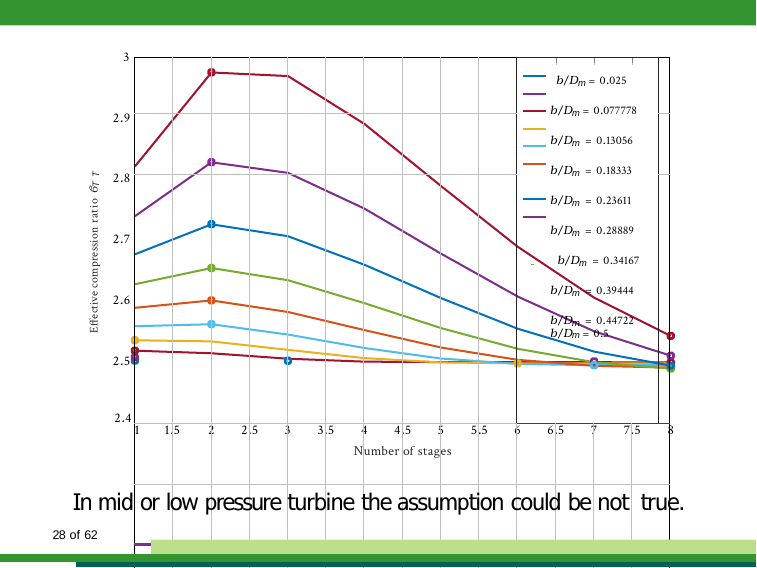

3
|  |  |  |  |  |  |  |  |  |  | b/Dm = 0.025 b/Dm = 0.077778 b/Dm = 0.13056 b/Dm = 0.18333 b/Dm = 0.23611 b/Dm = 0.28889 b/Dm = 0.34167 b/Dm = 0.39444 b/Dm = 0.44722 b/Dm = 0.5 |  |  |  |  |
| --- | --- | --- | --- | --- | --- | --- | --- | --- | --- | --- | --- | --- | --- | --- |
|  |  |  |  |  |  |  |  |  |  |  |  |  |  |  |
|  |  |  |  |  |  |  |  |  |  |  |  |  |  |  |
|  |  |  |  |  |  |  |  |  |  |  |  |  |  |  |
|  |  |  |  |  |  |  |  |  |  |  |  |  |  |  |
|  |  |  |  |  |  |  |  |  |  |  |  |  |  |  |

2.9

Effective compression ratio βT T

2.8

2.7

2.6

2.5

2.4
1
3.5	4	4.5	5	5.5
Number of stages
1.5
2
2.5
3
6
6.5
7
7.5
8
In mid or low pressure turbine the assumption could be not true.
28 of 62